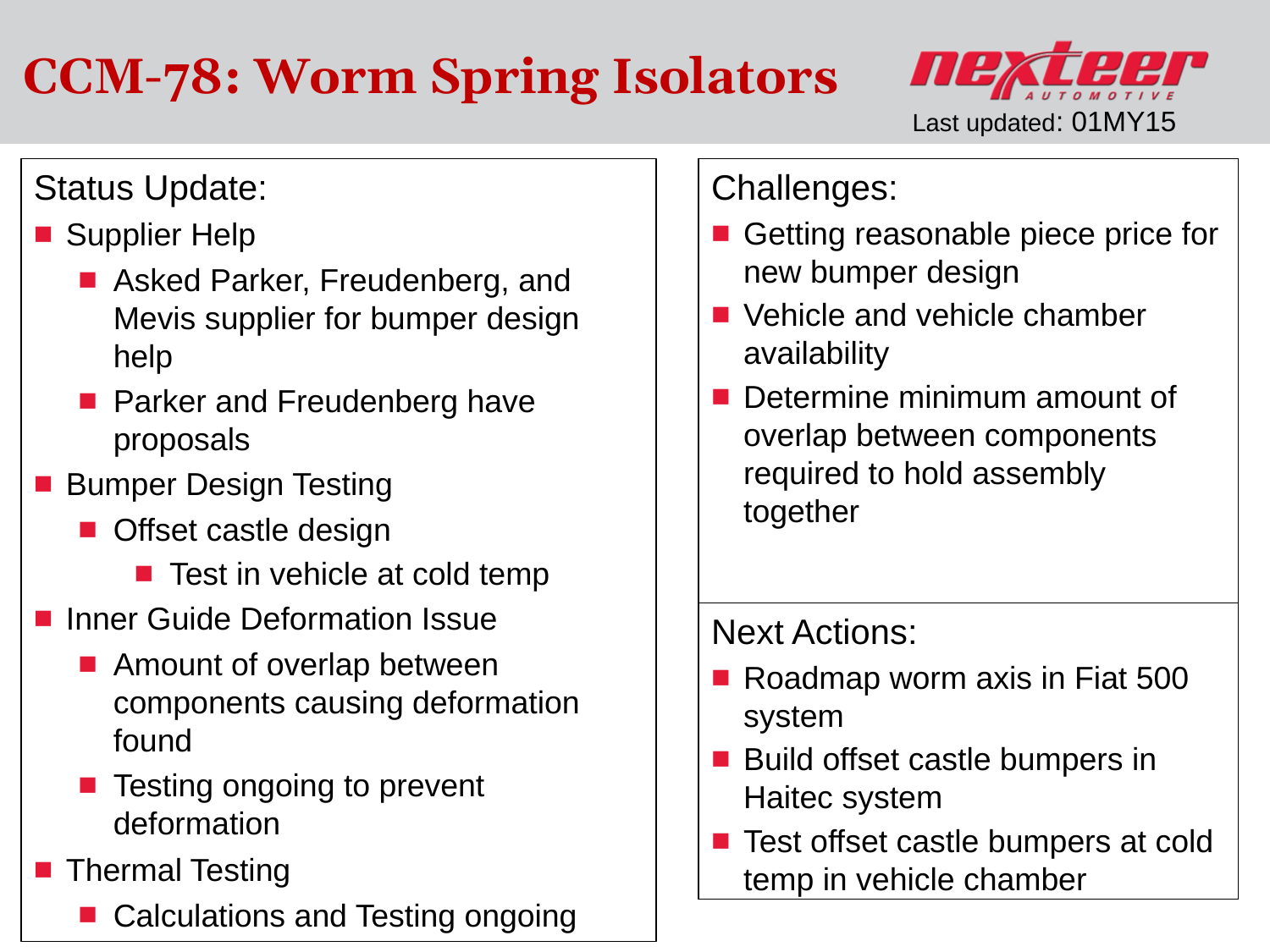

CCM-78: Worm Spring Isolators
Last updated: 01MY15

Status Update:
Supplier Help
Asked Parker, Freudenberg, and Mevis supplier for bumper design help
Parker and Freudenberg have proposals
Bumper Design Testing
Offset castle design
Test in vehicle at cold temp
Inner Guide Deformation Issue
Amount of overlap between components causing deformation found
Testing ongoing to prevent deformation
Thermal Testing
Calculations and Testing ongoing

Challenges:
Getting reasonable piece price for new bumper design
Vehicle and vehicle chamber availability
Determine minimum amount of overlap between components required to hold assembly together

Next Actions:
Roadmap worm axis in Fiat 500 system
Build offset castle bumpers in Haitec system
Test offset castle bumpers at cold temp in vehicle chamber